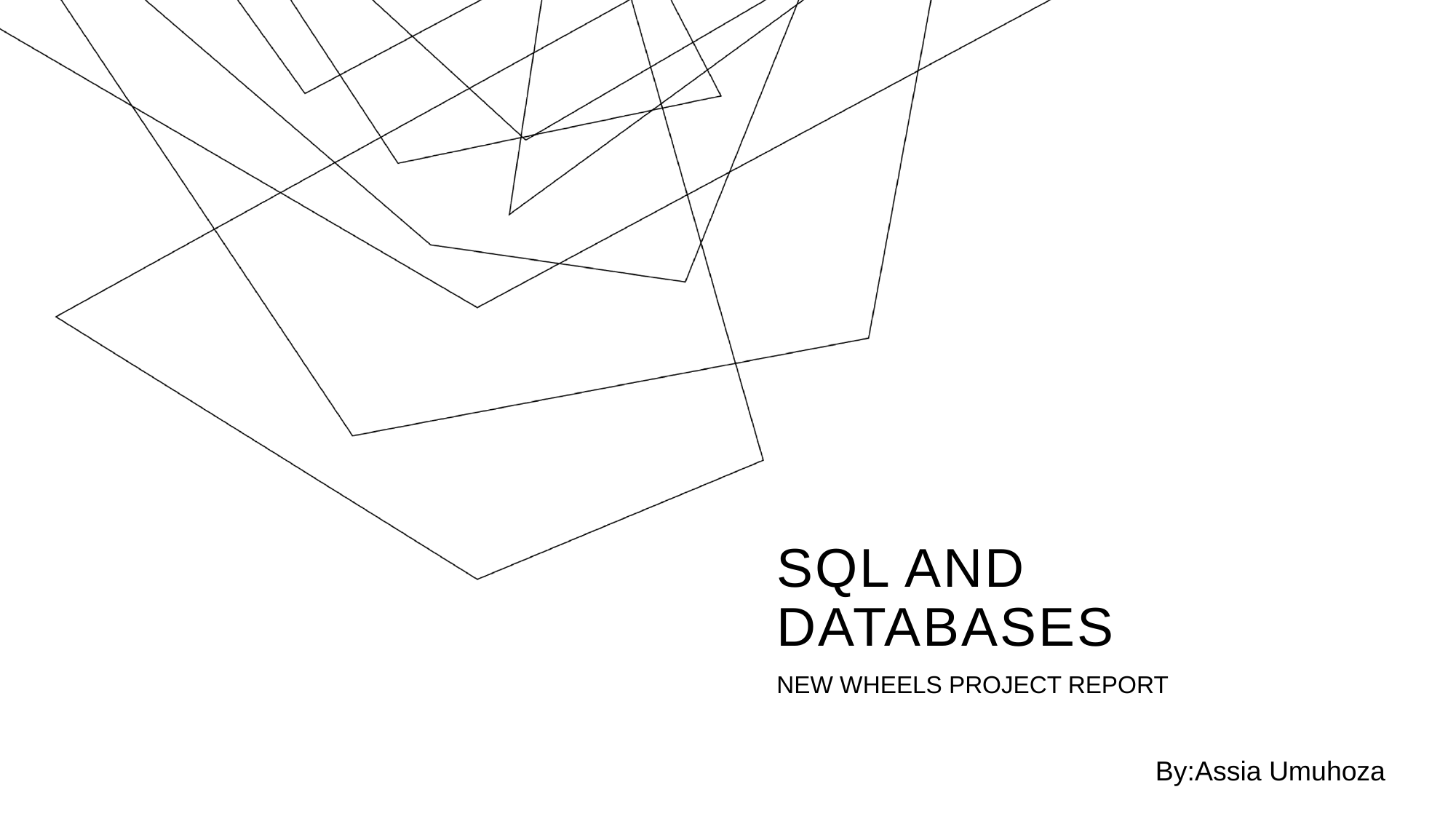

# SQL and databases
NEW WHEELS PROJECT REPORT
By:Assia Umuhoza